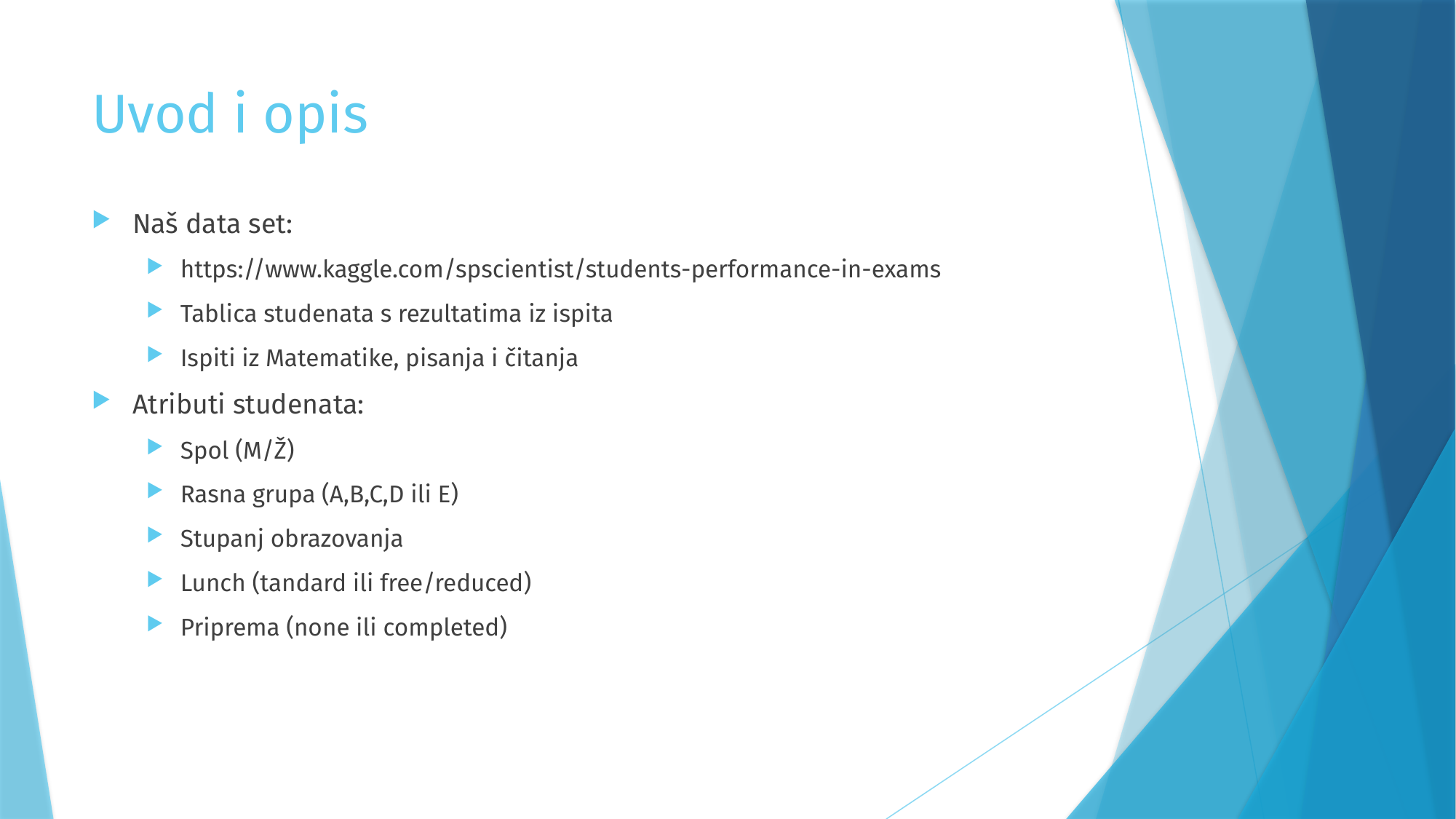

# Uvod i opis
Naš data set:
https://www.kaggle.com/spscientist/students-performance-in-exams
Tablica studenata s rezultatima iz ispita
Ispiti iz Matematike, pisanja i čitanja
Atributi studenata:
Spol (M/Ž)
Rasna grupa (A,B,C,D ili E)
Stupanj obrazovanja
Lunch (tandard ili free/reduced)
Priprema (none ili completed)